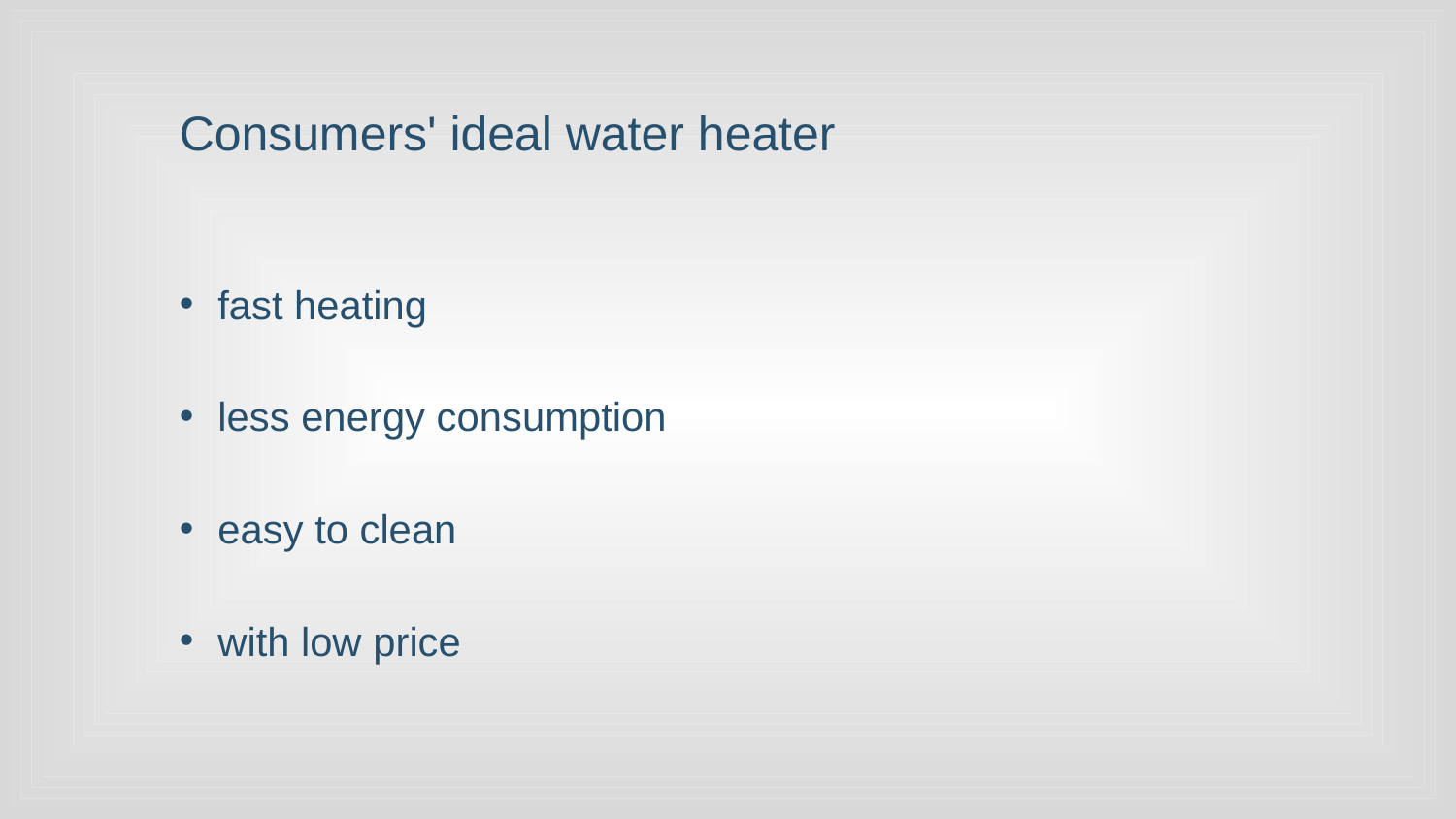

# Consumers' ideal water heater
 fast heating
 less energy consumption
 easy to clean
 with low price